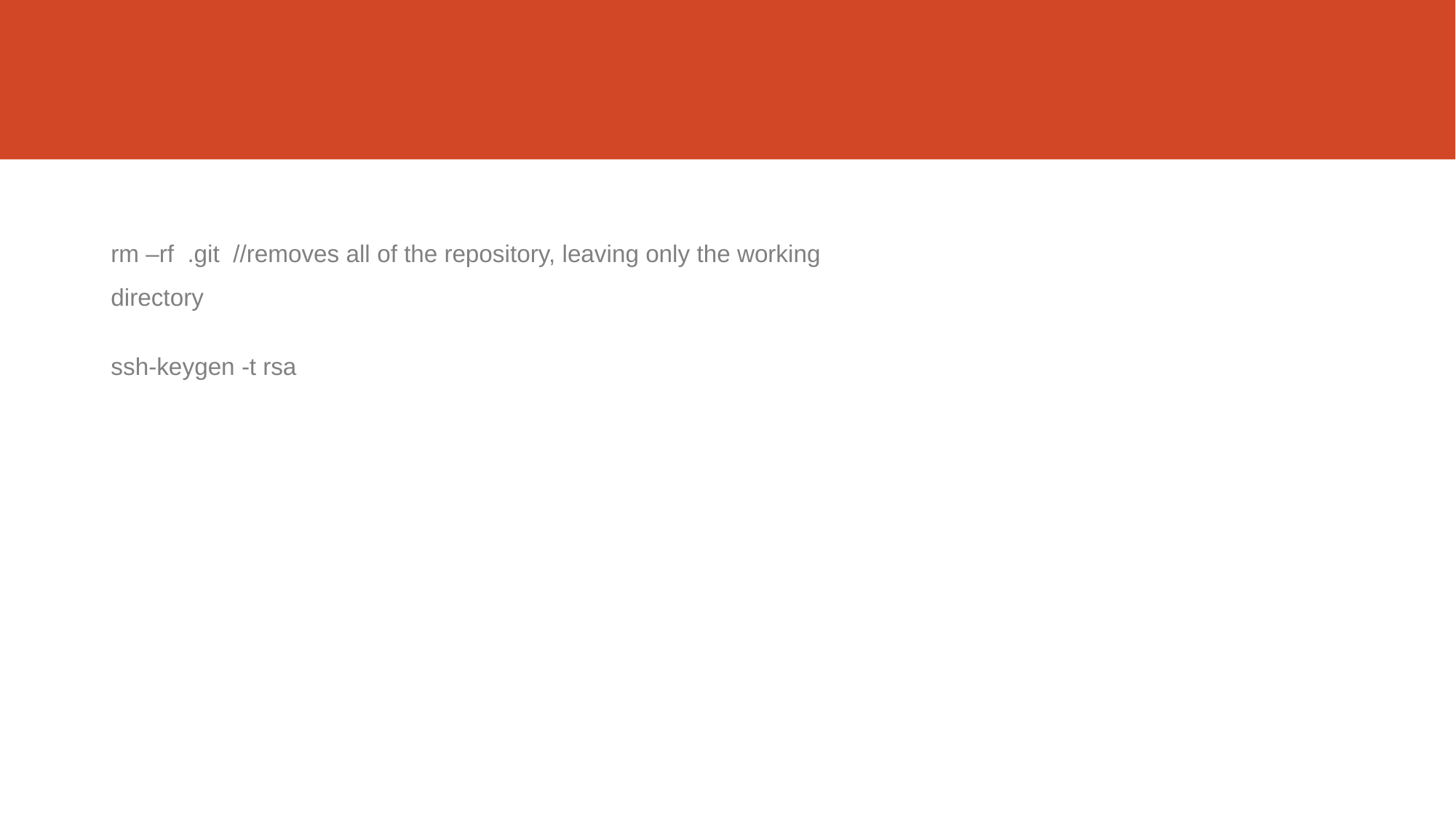

#
rm –rf  .git  //removes all of the repository, leaving only the working directory
ssh-keygen -t rsa